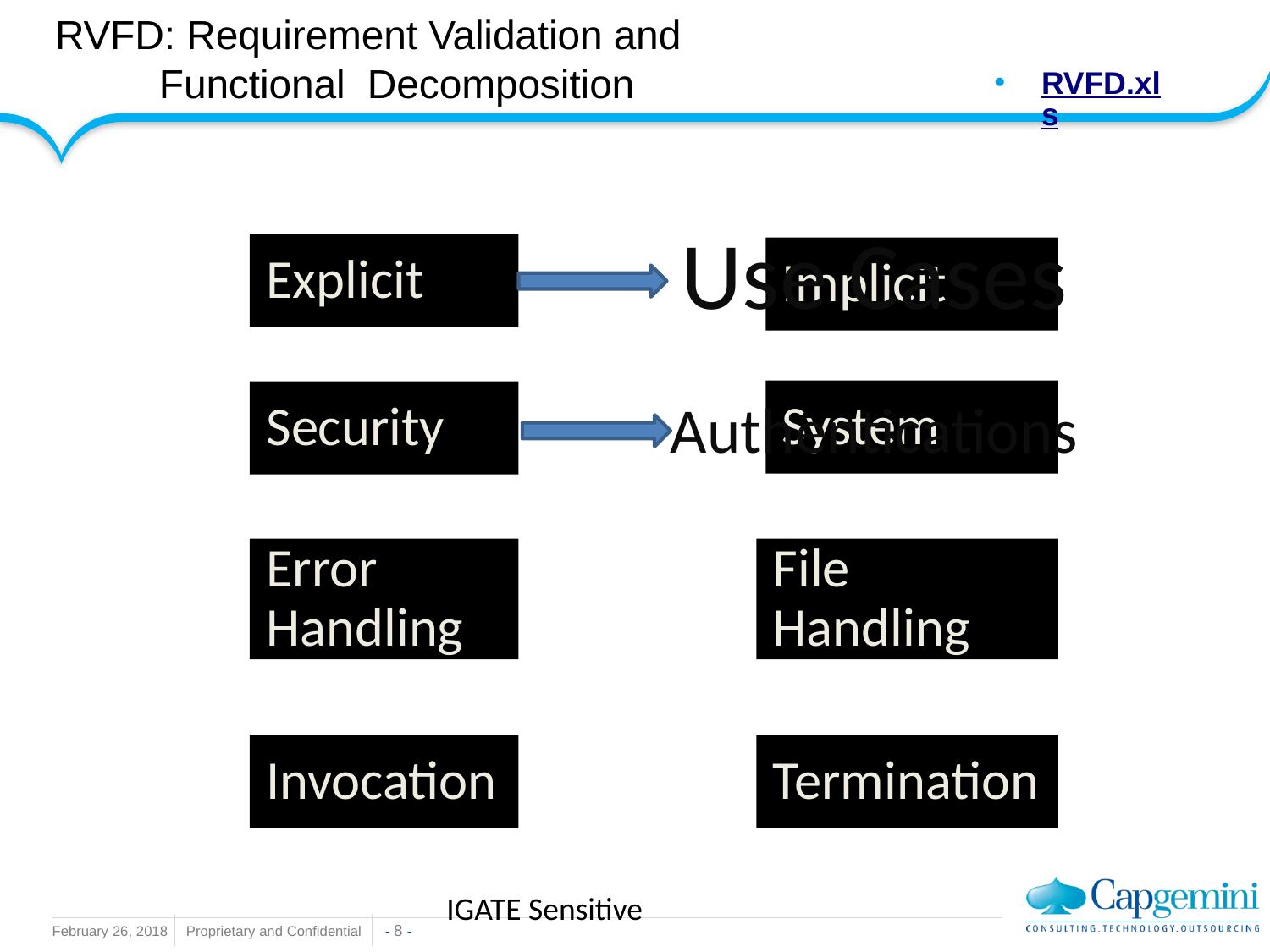

# RVFD: Requirement Validation and Functional  Decomposition
RVFD.xls
Use Cases
Explicit
Implicit

System
Security
Authentications

Error Handling
File Handling
Termination
Invocation
IGATE Sensitive